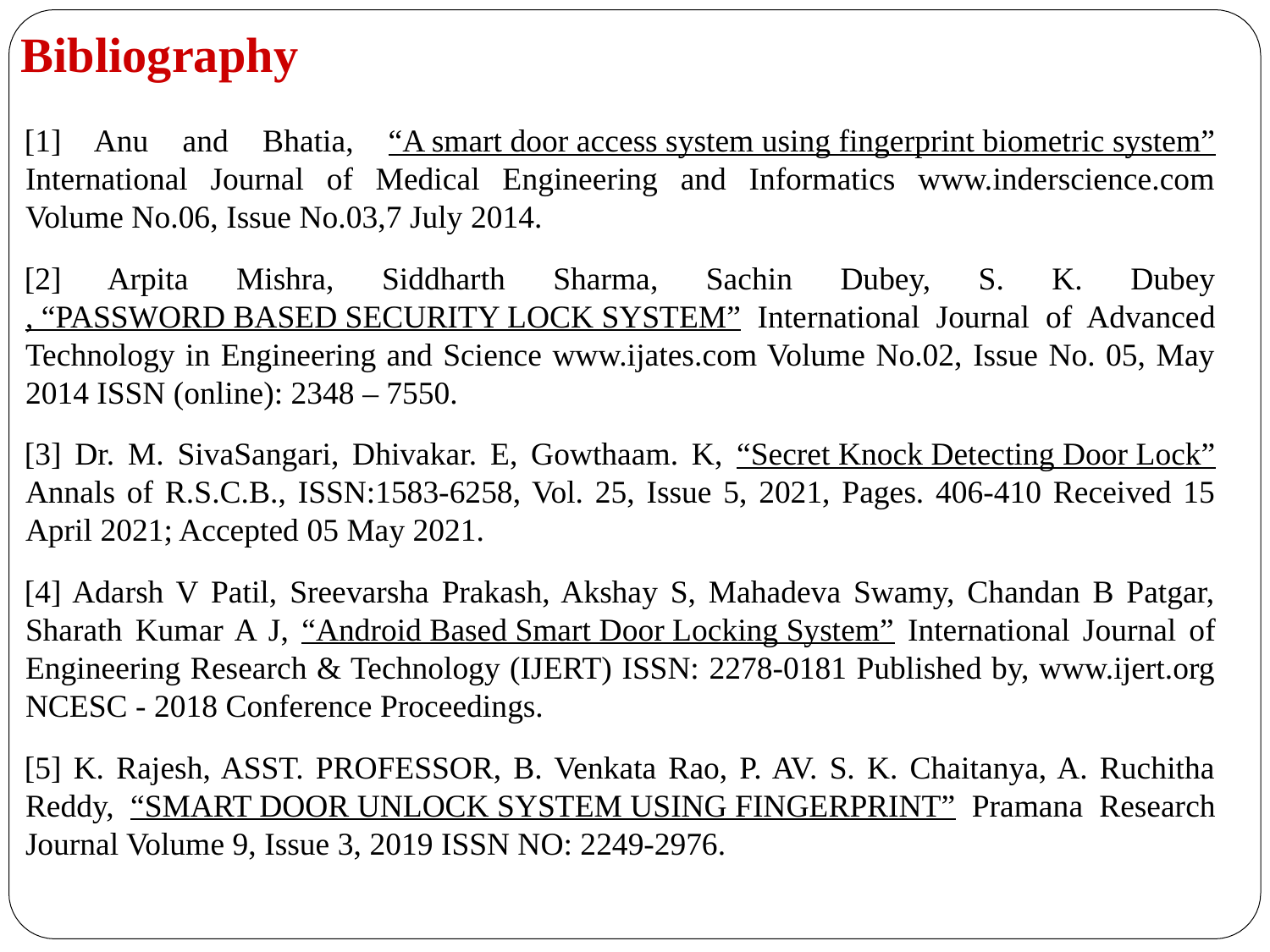

Bibliography

[1] Anu and Bhatia, “A smart door access system using fingerprint biometric system” International Journal of Medical Engineering and Informatics www.inderscience.com Volume No.06, Issue No.03,7 July 2014.
[2] Arpita Mishra, Siddharth Sharma, Sachin Dubey, S. K. Dubey, “PASSWORD BASED SECURITY LOCK SYSTEM” International Journal of Advanced Technology in Engineering and Science www.ijates.com Volume No.02, Issue No. 05, May 2014 ISSN (online): 2348 – 7550.
[3] Dr. M. SivaSangari, Dhivakar. E, Gowthaam. K, “Secret Knock Detecting Door Lock” Annals of R.S.C.B., ISSN:1583-6258, Vol. 25, Issue 5, 2021, Pages. 406-410 Received 15 April 2021; Accepted 05 May 2021.
[4] Adarsh V Patil, Sreevarsha Prakash, Akshay S, Mahadeva Swamy, Chandan B Patgar, Sharath Kumar A J, “Android Based Smart Door Locking System” International Journal of Engineering Research & Technology (IJERT) ISSN: 2278-0181 Published by, www.ijert.org NCESC - 2018 Conference Proceedings.
[5] K. Rajesh, ASST. PROFESSOR, B. Venkata Rao, P. AV. S. K. Chaitanya, A. Ruchitha Reddy, “SMART DOOR UNLOCK SYSTEM USING FINGERPRINT” Pramana Research Journal Volume 9, Issue 3, 2019 ISSN NO: 2249-2976.